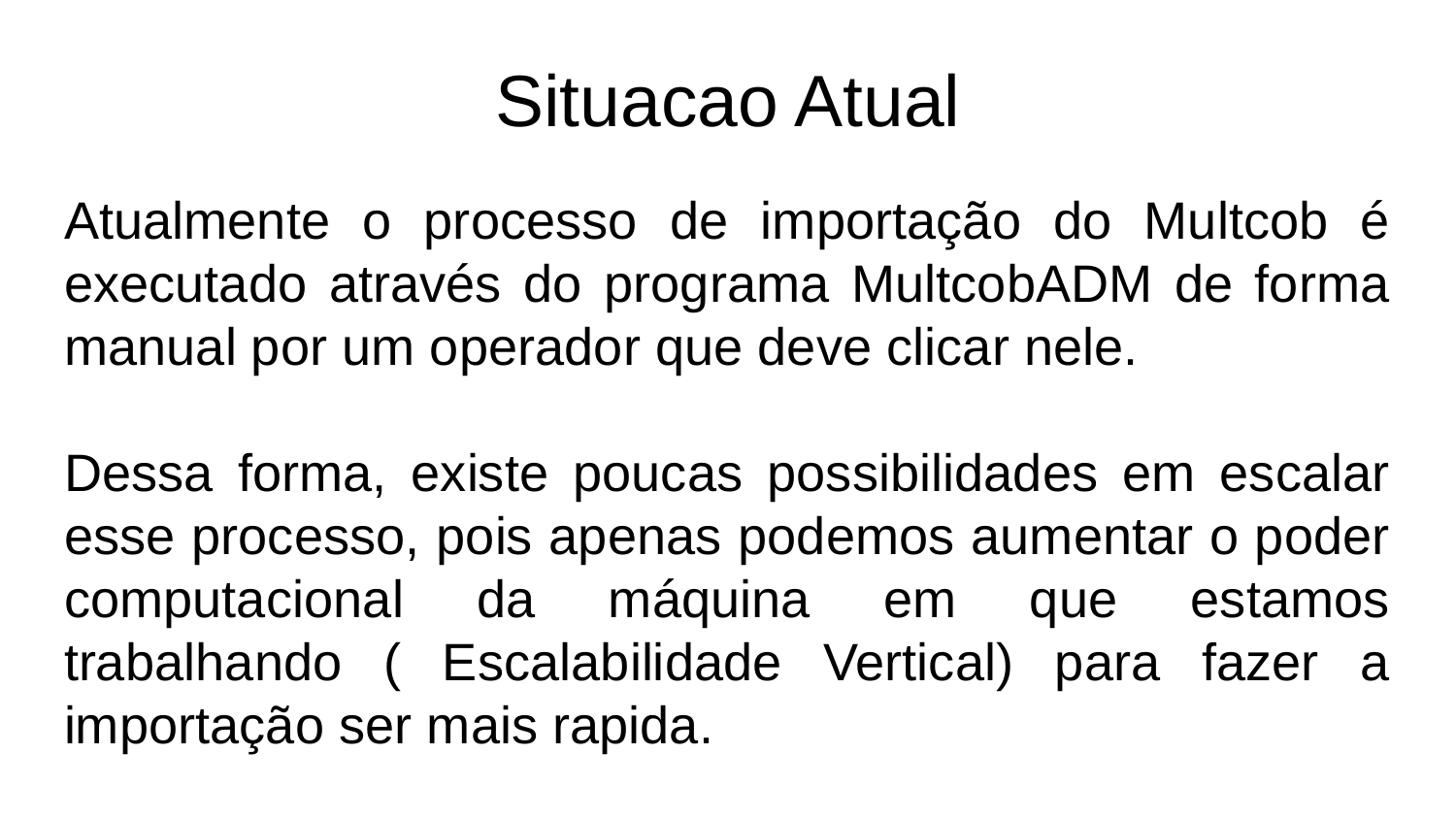

# Situacao Atual
Atualmente o processo de importação do Multcob é executado através do programa MultcobADM de forma manual por um operador que deve clicar nele.

Dessa forma, existe poucas possibilidades em escalar esse processo, pois apenas podemos aumentar o poder computacional da máquina em que estamos trabalhando ( Escalabilidade Vertical) para fazer a importação ser mais rapida.